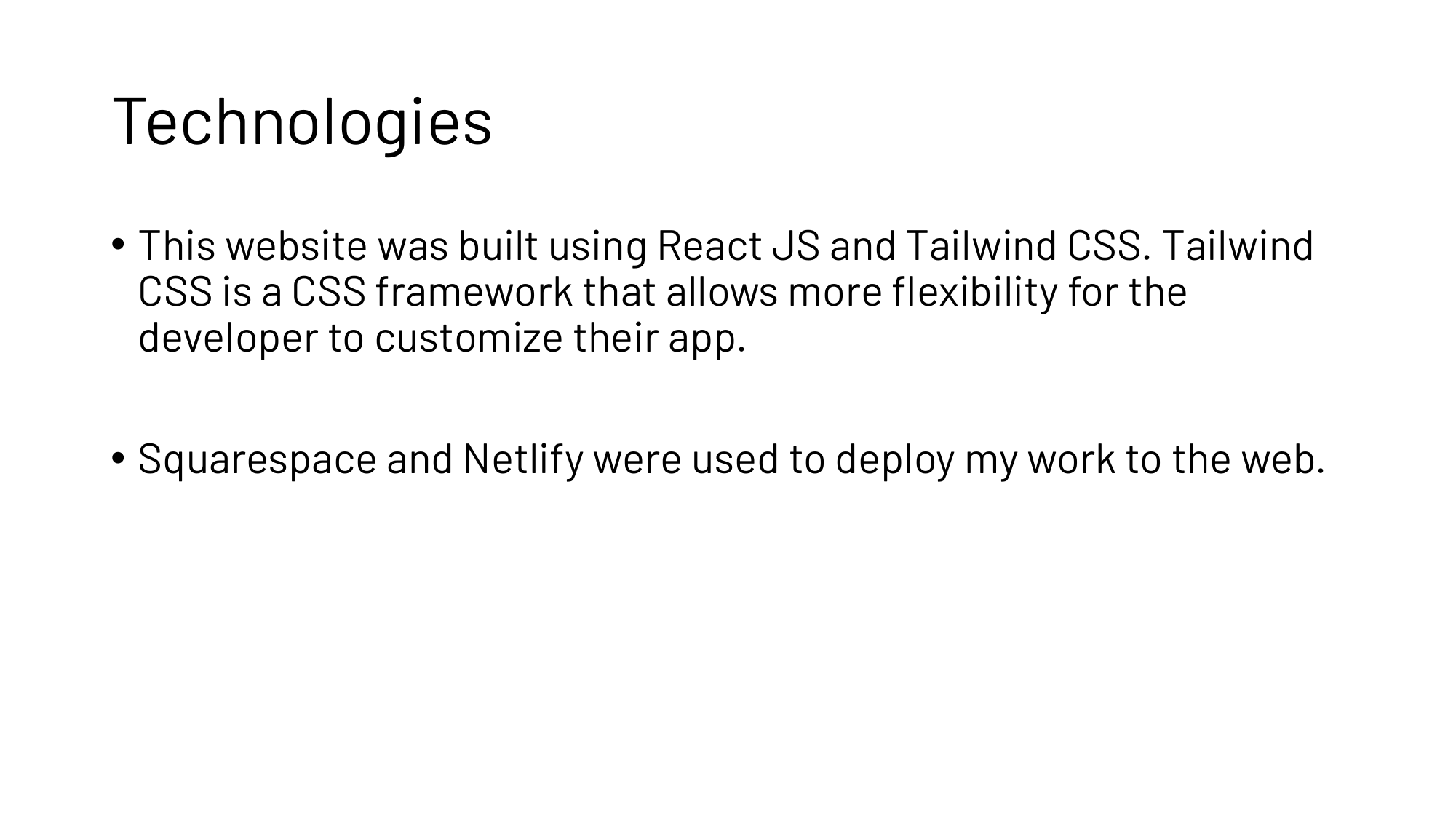

# Technologies
This website was built using React JS and Tailwind CSS. Tailwind CSS is a CSS framework that allows more flexibility for the developer to customize their app.

Squarespace and Netlify were used to deploy my work to the web.